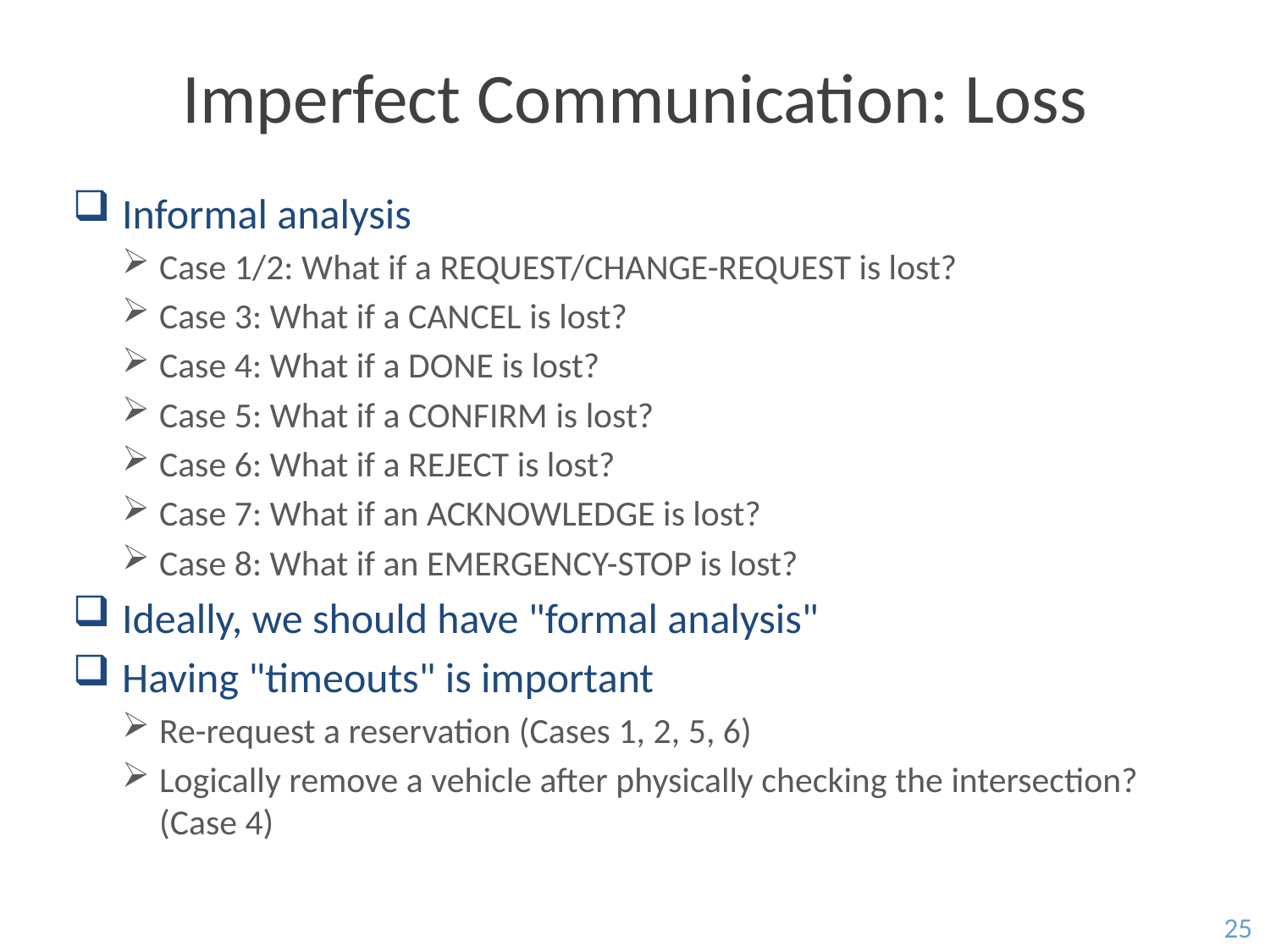

# Imperfect Communication: Loss
Informal analysis
Case 1/2: What if a REQUEST/CHANGE-REQUEST is lost?
Case 3: What if a CANCEL is lost?
Case 4: What if a DONE is lost?
Case 5: What if a CONFIRM is lost?
Case 6: What if a REJECT is lost?
Case 7: What if an ACKNOWLEDGE is lost?
Case 8: What if an EMERGENCY-STOP is lost?
Ideally, we should have "formal analysis"
Having "timeouts" is important
Re-request a reservation (Cases 1, 2, 5, 6)
Logically remove a vehicle after physically checking the intersection? (Case 4)
25